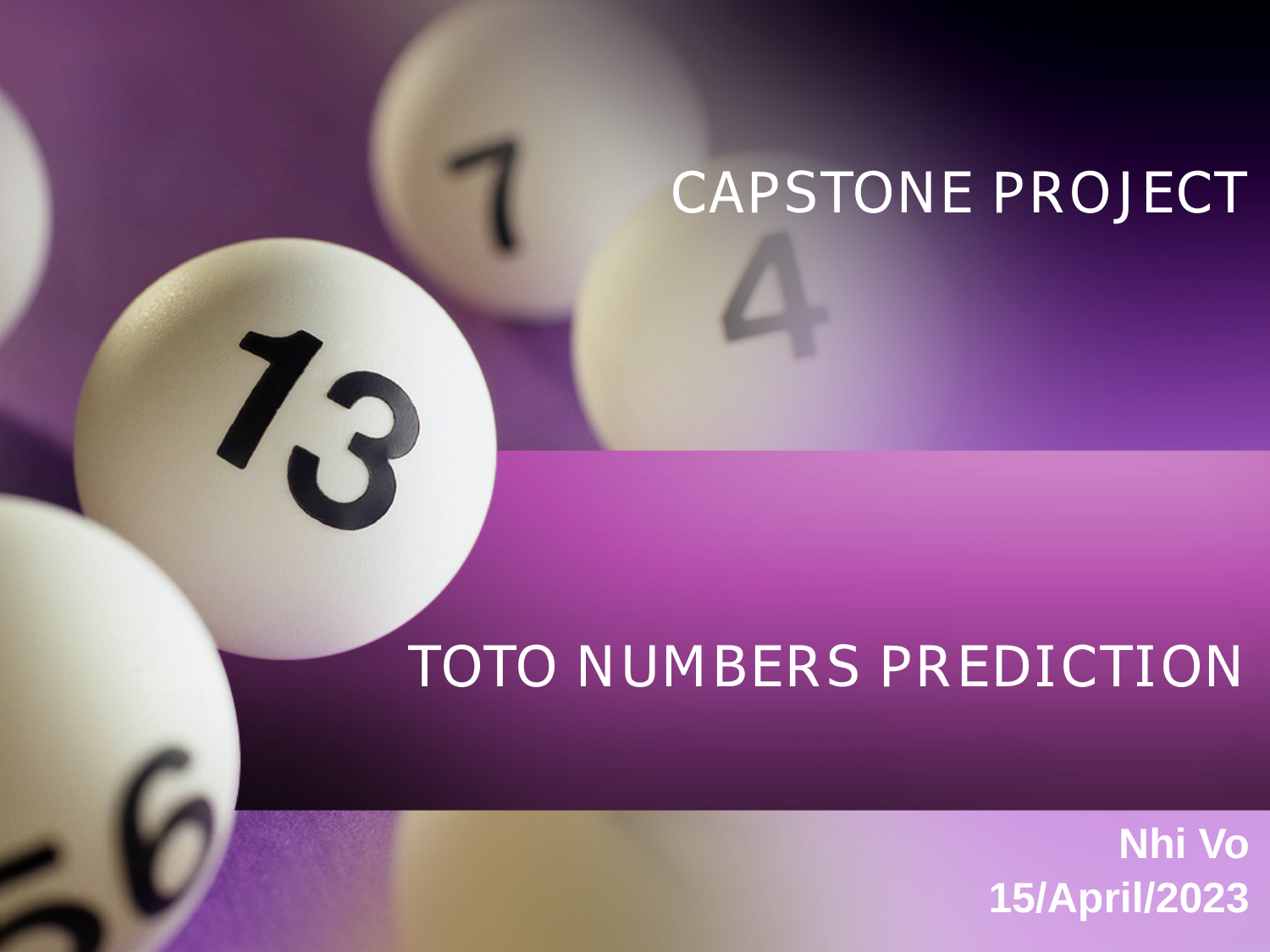

# CAPSTONE PROJECT TOTO NUMBERS PREDICTION
Nhi Vo
 15/April/2023